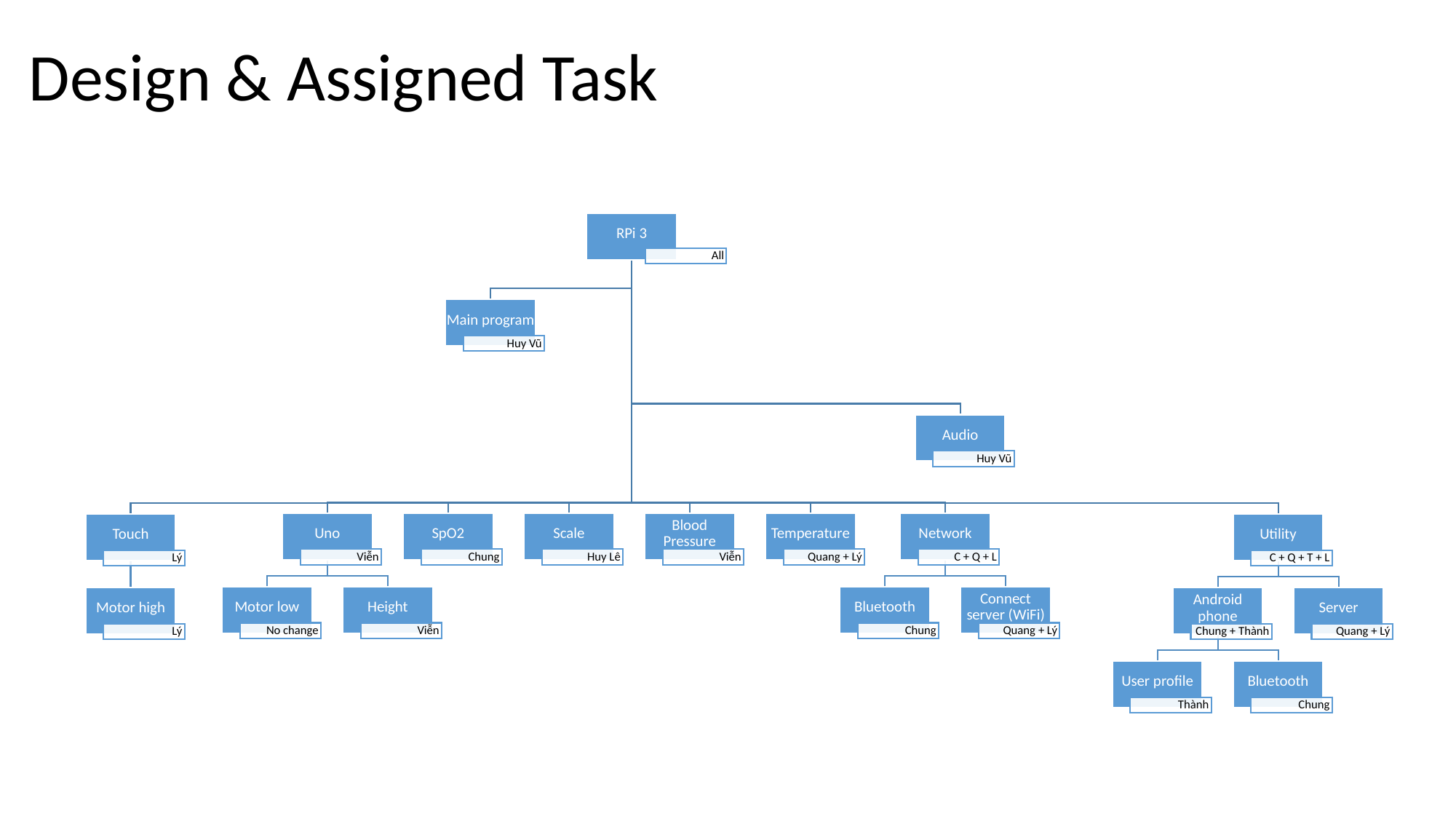

# Design & Assigned Task
RPi 3
All
Main program
Huy Vũ
Touch
Lý
Motor high
Lý
Uno
Viễn
Motor low
No change
Height
Viễn
SpO2
Chung
Scale
Huy Lê
Blood Pressure
Viễn
Temperature
Quang + Lý
Audio
Huy Vũ
Network
C + Q + L
Bluetooth
Chung
Connect server (WiFi)
Quang + Lý
Utility
C + Q + T + L
Android phone
Chung + Thành
User profile
Thành
Bluetooth
Chung
Server
Quang + Lý